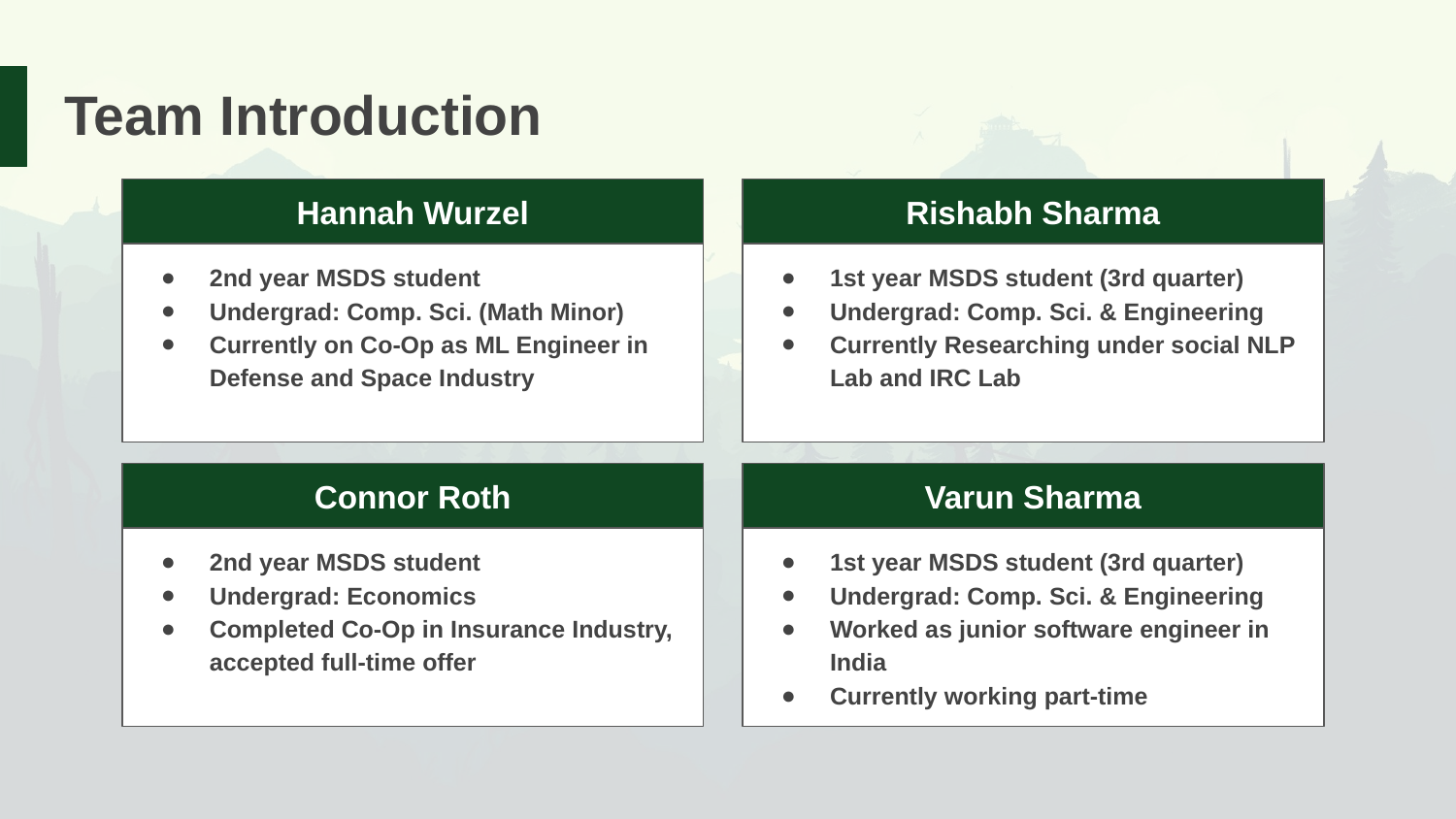

# Team Introduction
Hannah Wurzel
Rishabh Sharma
1st year MSDS student (3rd quarter)
Undergrad: Comp. Sci. & Engineering
Currently Researching under social NLP Lab and IRC Lab
2nd year MSDS student
Undergrad: Comp. Sci. (Math Minor)
Currently on Co-Op as ML Engineer in Defense and Space Industry
Connor Roth
2nd year MSDS student
Undergrad: Economics
Completed Co-Op in Insurance Industry, accepted full-time offer
Varun Sharma
1st year MSDS student (3rd quarter)
Undergrad: Comp. Sci. & Engineering
Worked as junior software engineer in India
Currently working part-time